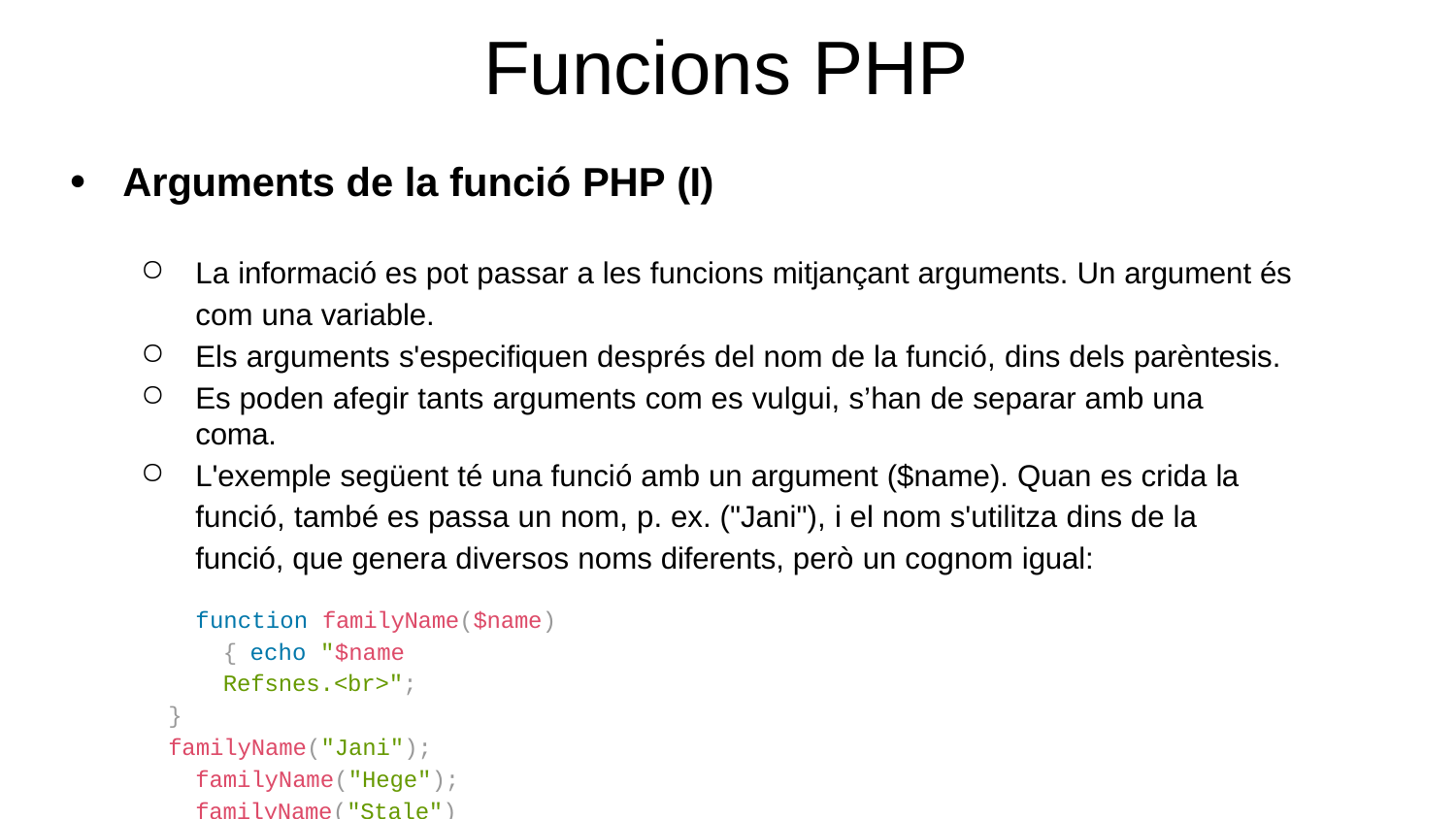

# Funcions PHP
Arguments de la funció PHP (I)
La informació es pot passar a les funcions mitjançant arguments. Un argument és com una variable.
Els arguments s'especifiquen després del nom de la funció, dins dels parèntesis.
Es poden afegir tants arguments com es vulgui, s’han de separar amb una coma.
L'exemple següent té una funció amb un argument ($name). Quan es crida la funció, també es passa un nom, p. ex. ("Jani"), i el nom s'utilitza dins de la funció, que genera diversos noms diferents, però un cognom igual:
function familyName($name) { echo "$name Refsnes.<br>";
}
familyName("Jani"); familyName("Hege"); familyName("Stale");